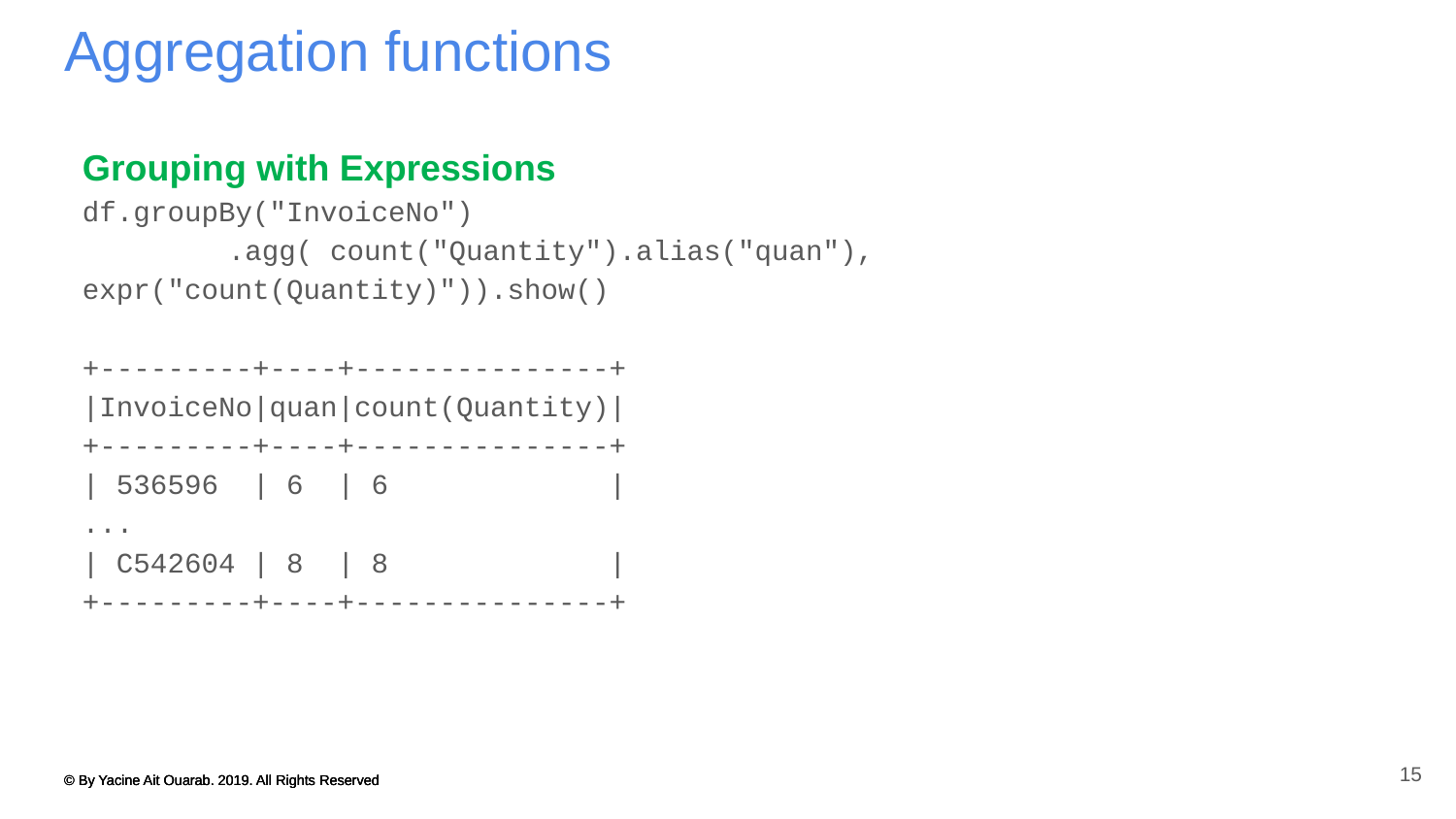

# Aggregation functions

Grouping with Expressions
df.groupBy("InvoiceNo")
	.agg( count("Quantity").alias("quan"), 	expr("count(Quantity)")).show()

+---------+----+---------------+
|InvoiceNo|quan|count(Quantity)|
+---------+----+---------------+
| 536596  | 6  | 6             |
...
| C542604 | 8  | 8             |
+---------+----+---------------+

15